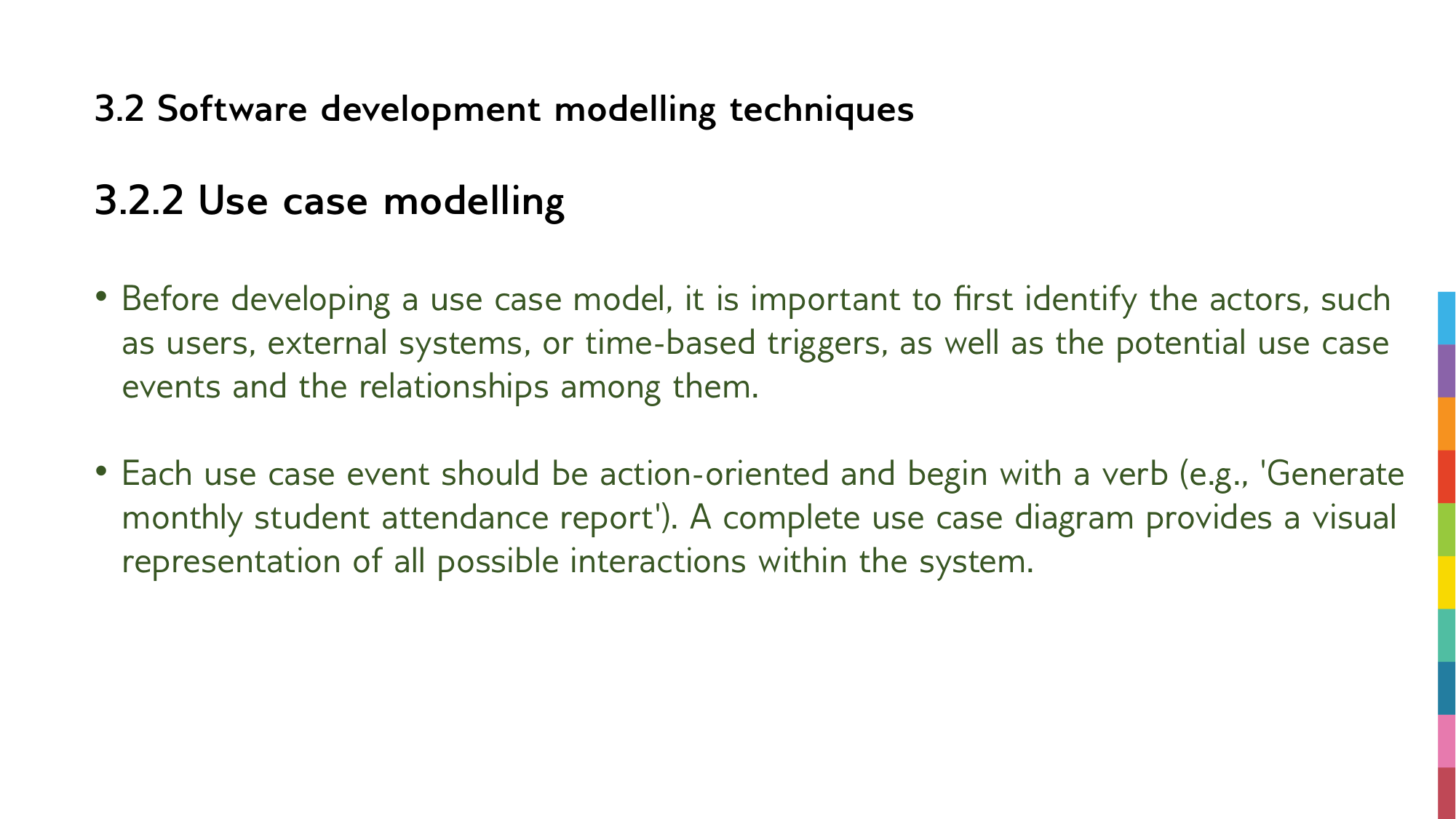

# 3.2 Software development modelling techniques
3.2.2 Use case modelling

Before developing a use case model, it is important to first identify the actors, such as users, external systems, or time-based triggers, as well as the potential use case events and the relationships among them.

Each use case event should be action-oriented and begin with a verb (e.g., 'Generate monthly student attendance report'). A complete use case diagram provides a visual representation of all possible interactions within the system.